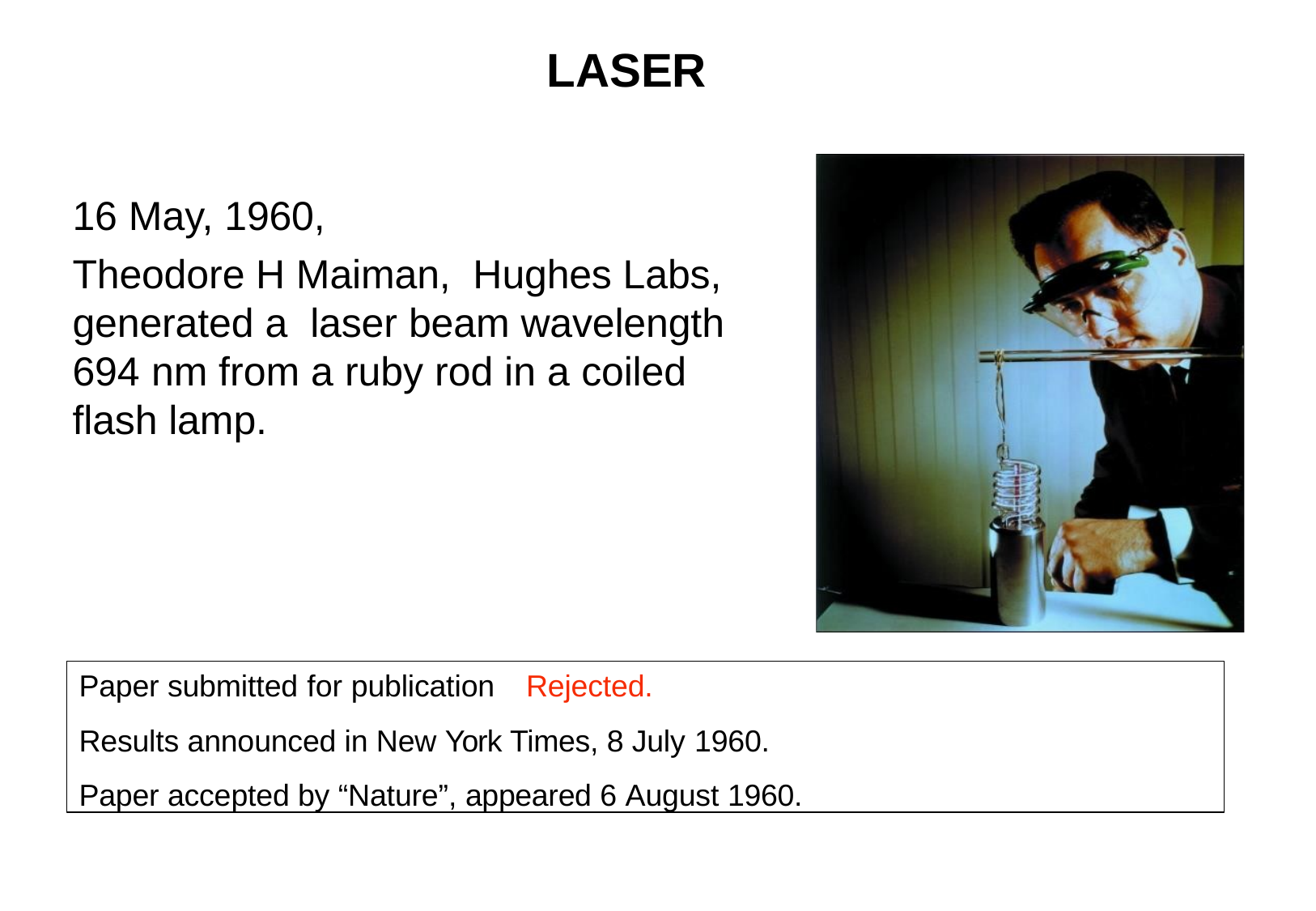

# LASER

16 May, 1960,
Theodore H Maiman,  Hughes Labs, generated a  laser beam wavelength 694 nm from a ruby rod in a coiled
flash lamp.
Paper submitted for publication	Rejected.
Results announced in New York Times, 8 July 1960.
Paper accepted by “Nature”, appeared 6 August 1960.